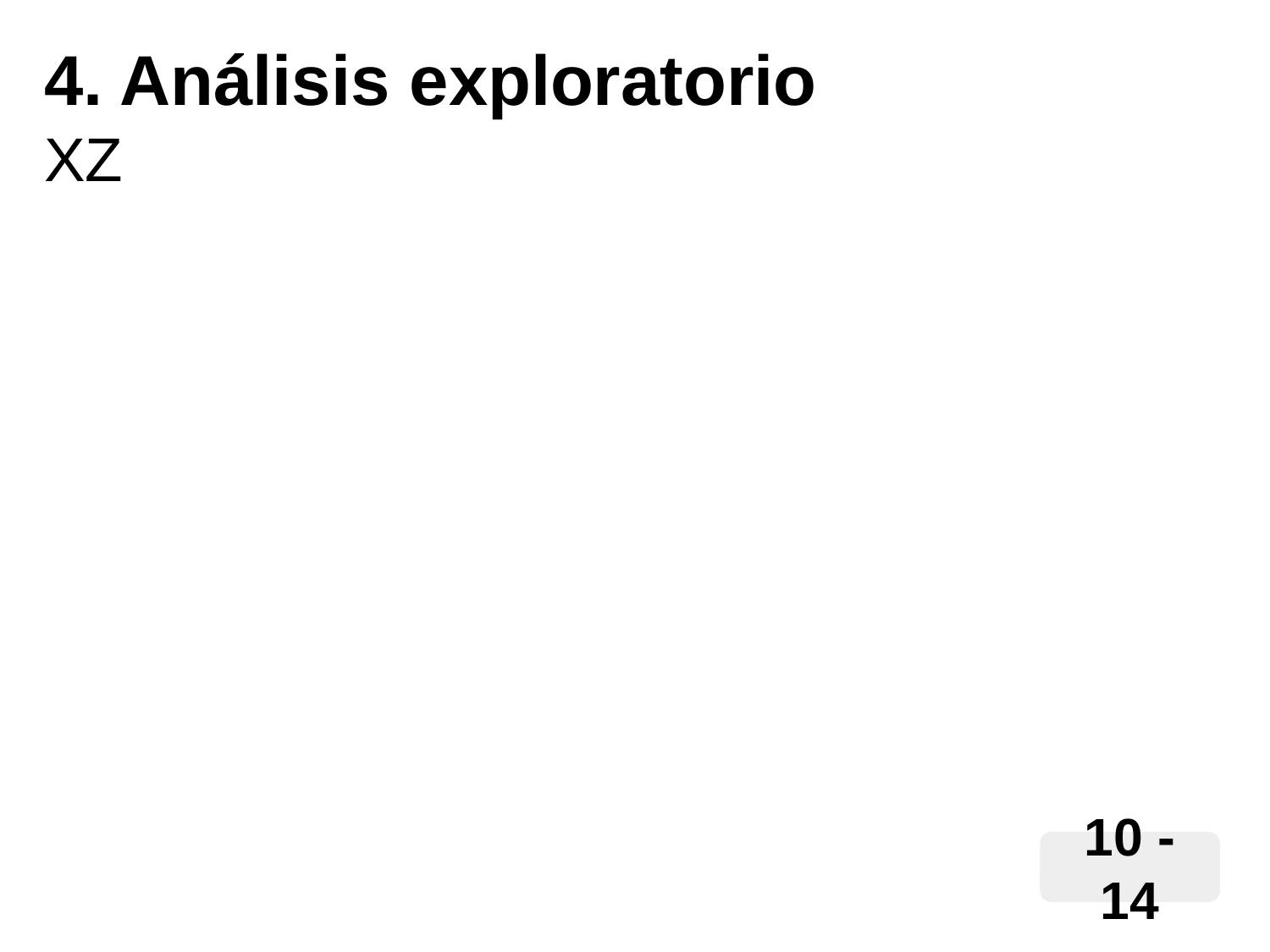

4. Análisis exploratorio
XZ

10 - 14